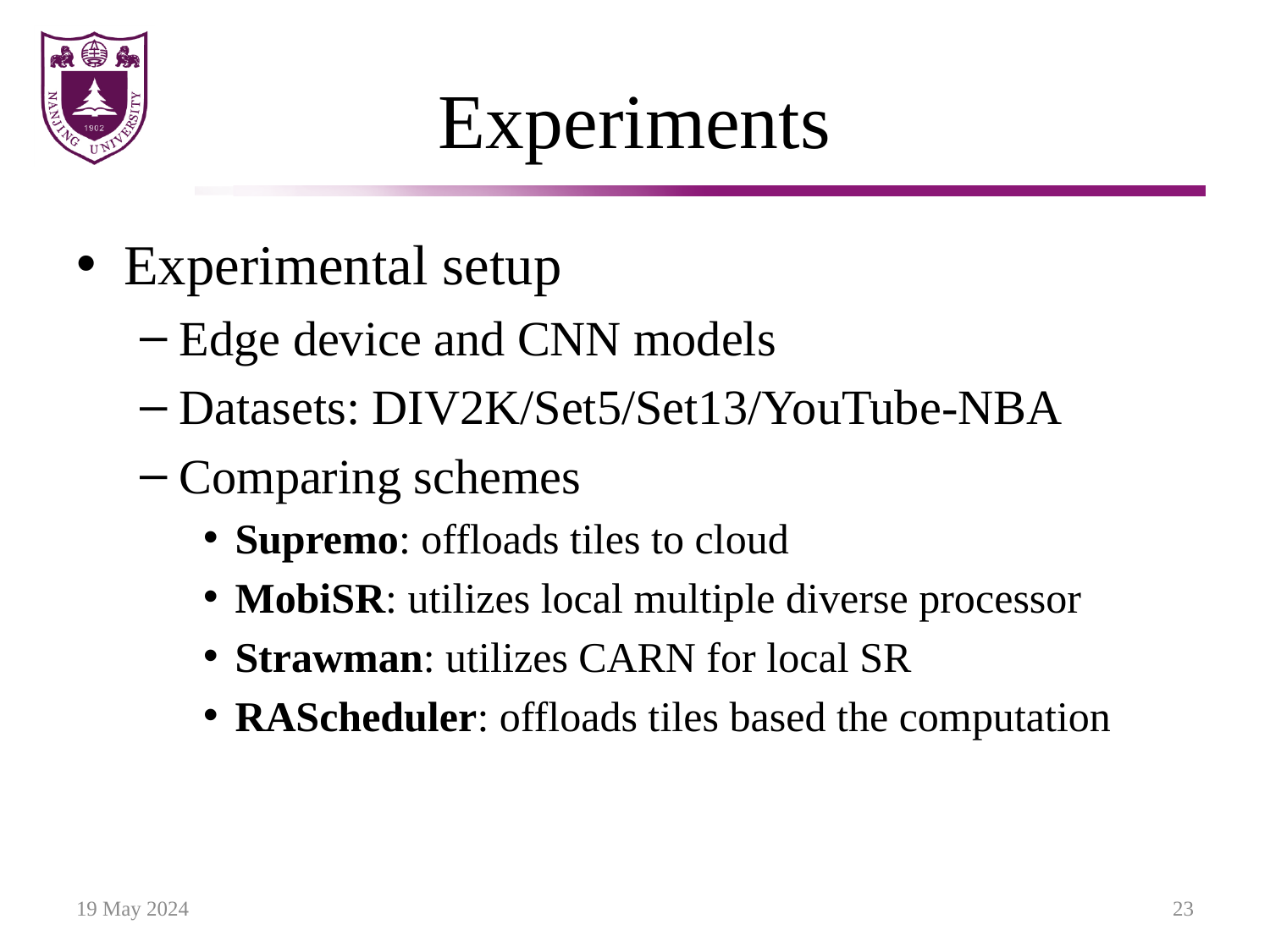

# Experiments
Experimental setup
Edge device and CNN models
Datasets: DIV2K/Set5/Set13/YouTube-NBA
Comparing schemes
Supremo: offloads tiles to cloud
MobiSR: utilizes local multiple diverse processor
Strawman: utilizes CARN for local SR
RAScheduler: offloads tiles based the computation
19 May 2024
23